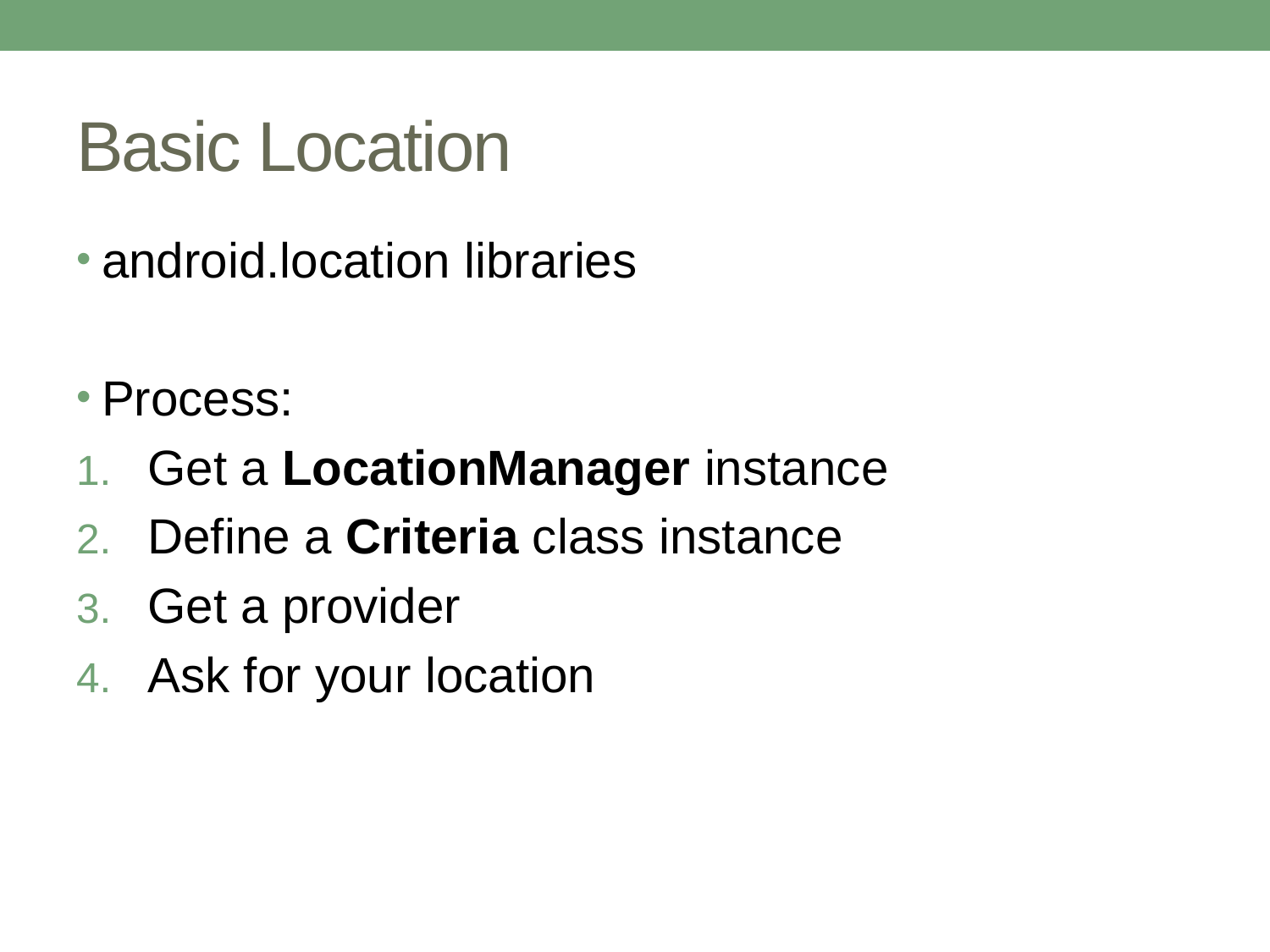

# Basic Location
android.location libraries

Process:
Get a LocationManager instance
Define a Criteria class instance
Get a provider
Ask for your location